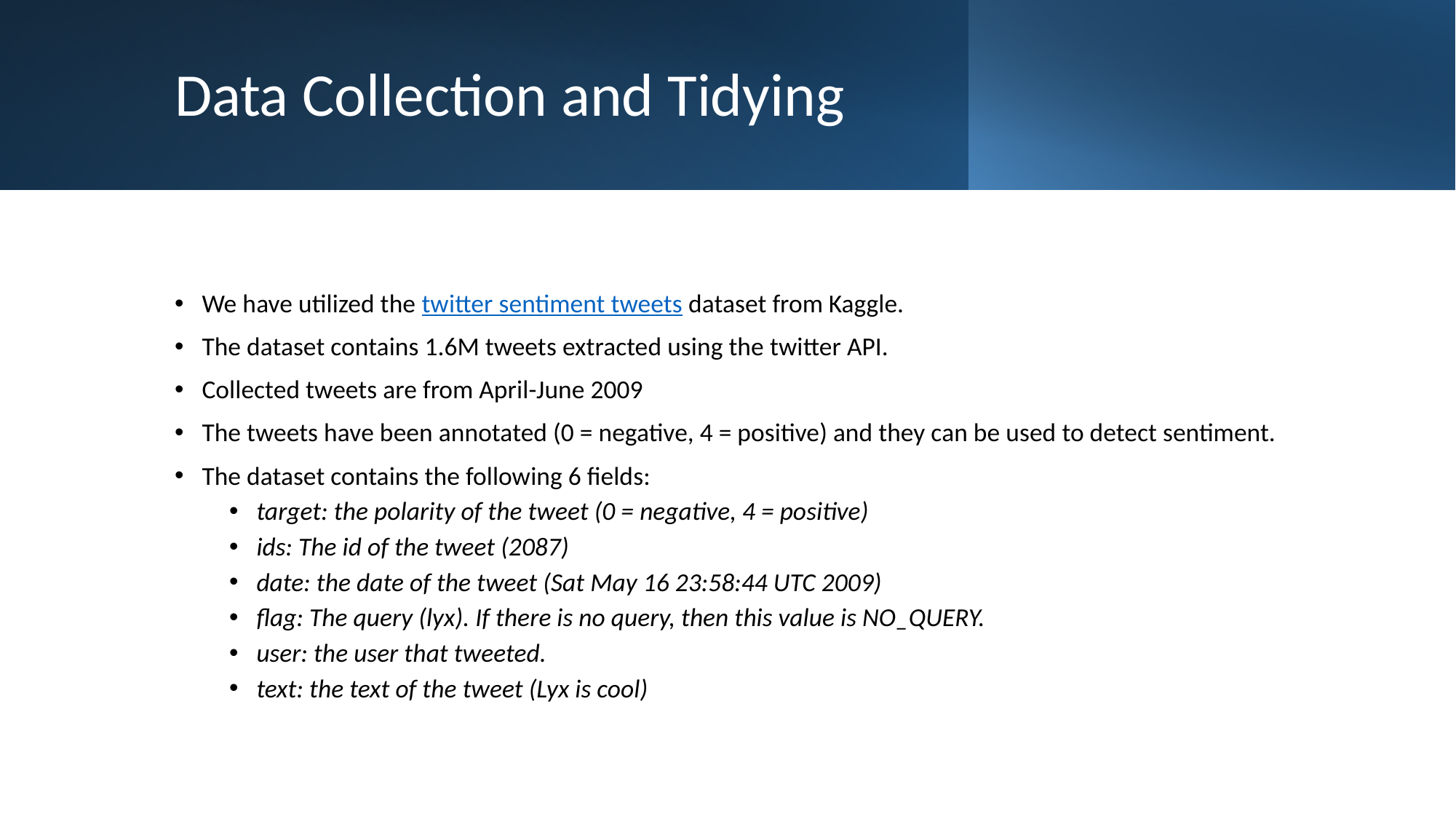

# Data Collection and Tidying
We have utilized the twitter sentiment tweets dataset from Kaggle.
The dataset contains 1.6M tweets extracted using the twitter API.
Collected tweets are from April-June 2009
The tweets have been annotated (0 = negative, 4 = positive) and they can be used to detect sentiment.
The dataset contains the following 6 fields:
target: the polarity of the tweet (0 = negative, 4 = positive)
ids: The id of the tweet (2087)
date: the date of the tweet (Sat May 16 23:58:44 UTC 2009)
flag: The query (lyx). If there is no query, then this value is NO_QUERY.
user: the user that tweeted.
text: the text of the tweet (Lyx is cool)